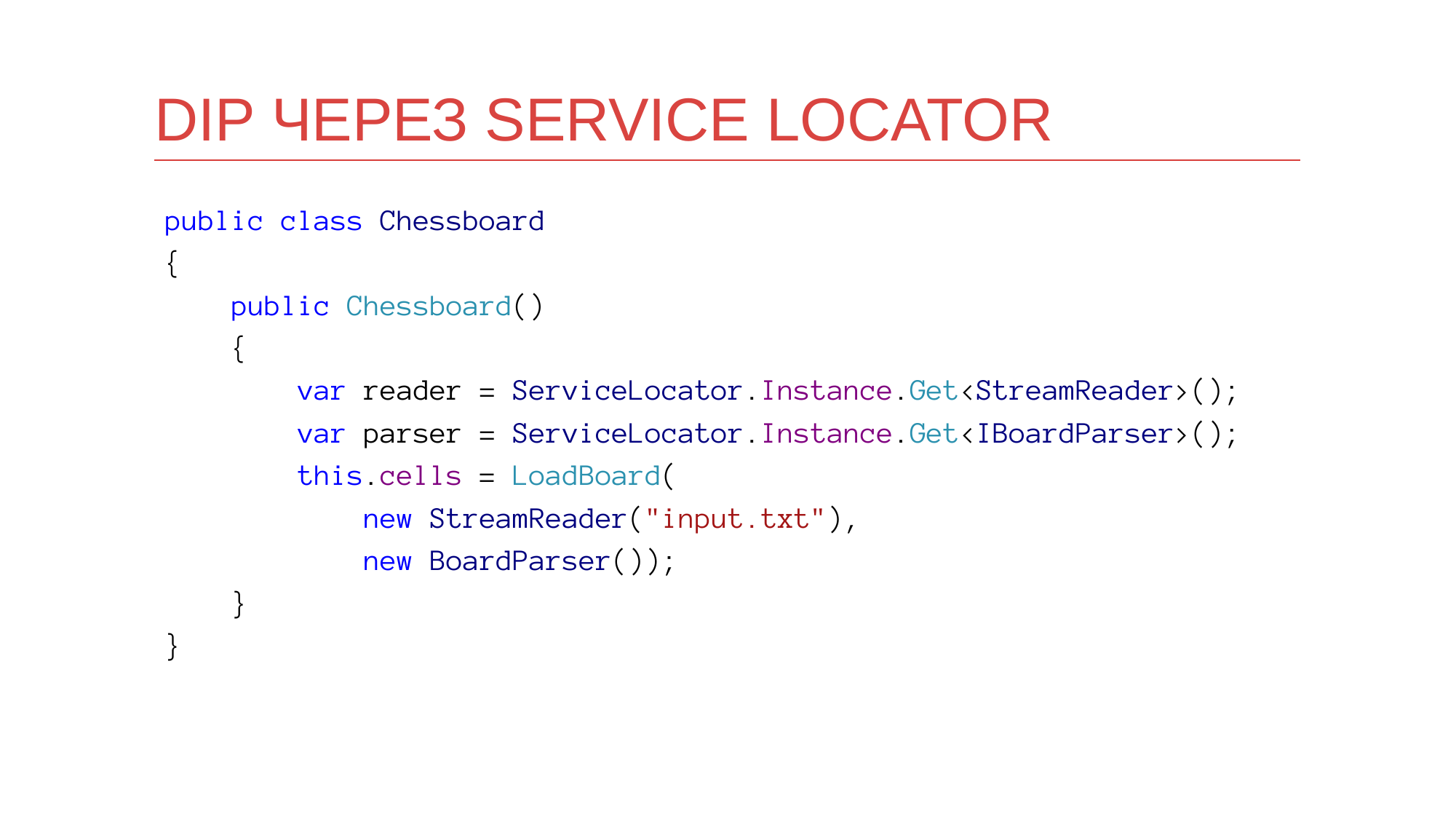

# DIP через SERVICE LOCATOR
public class Chessboard
{
    public Chessboard()
    {
        var reader = ServiceLocator.Instance.Get<StreamReader>();
        var parser = ServiceLocator.Instance.Get<IBoardParser>();
        this.cells = LoadBoard(
            new StreamReader("input.txt"),
            new BoardParser());
    }
}